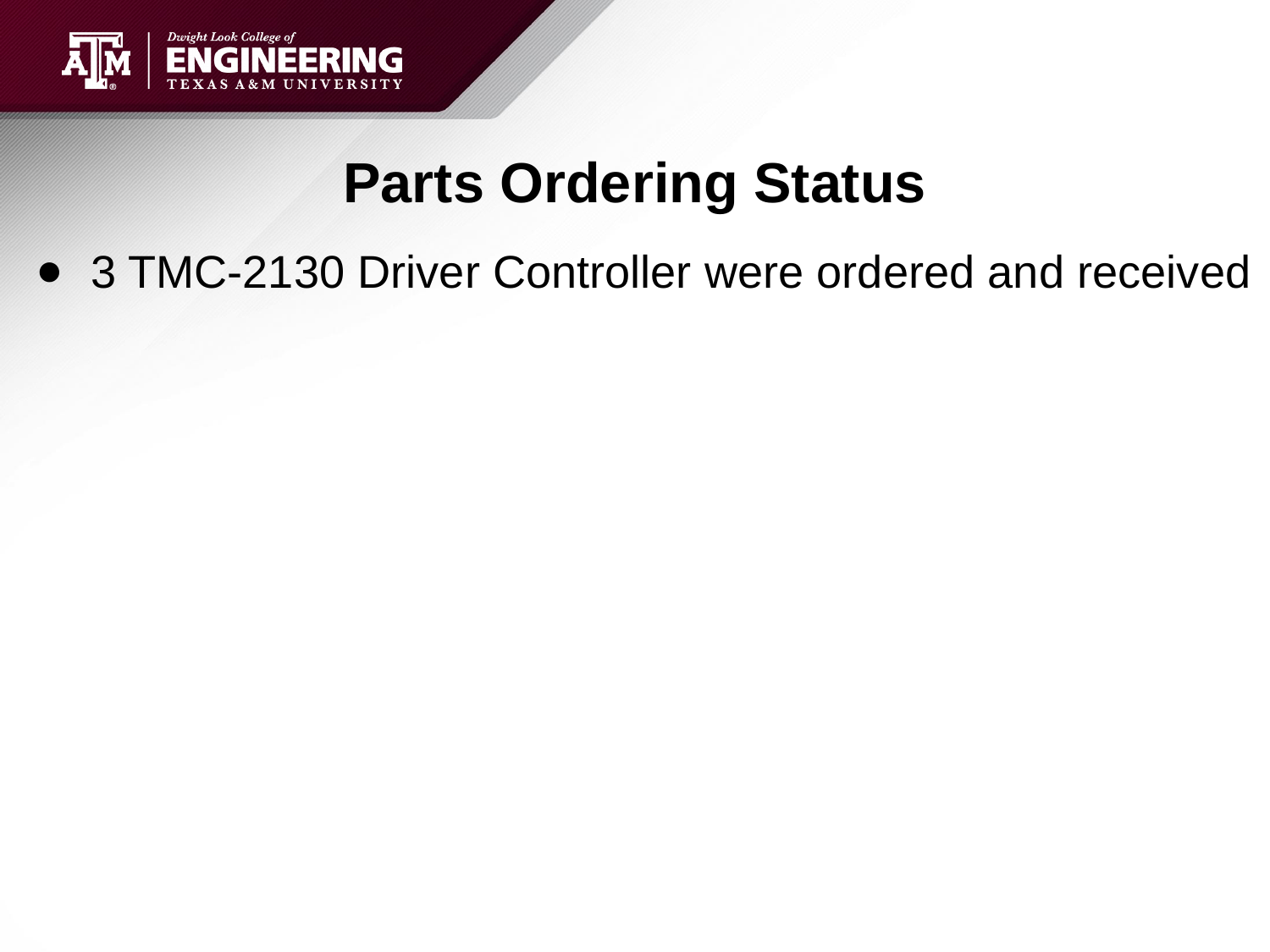

# Parts Ordering Status
3 TMC-2130 Driver Controller were ordered and received